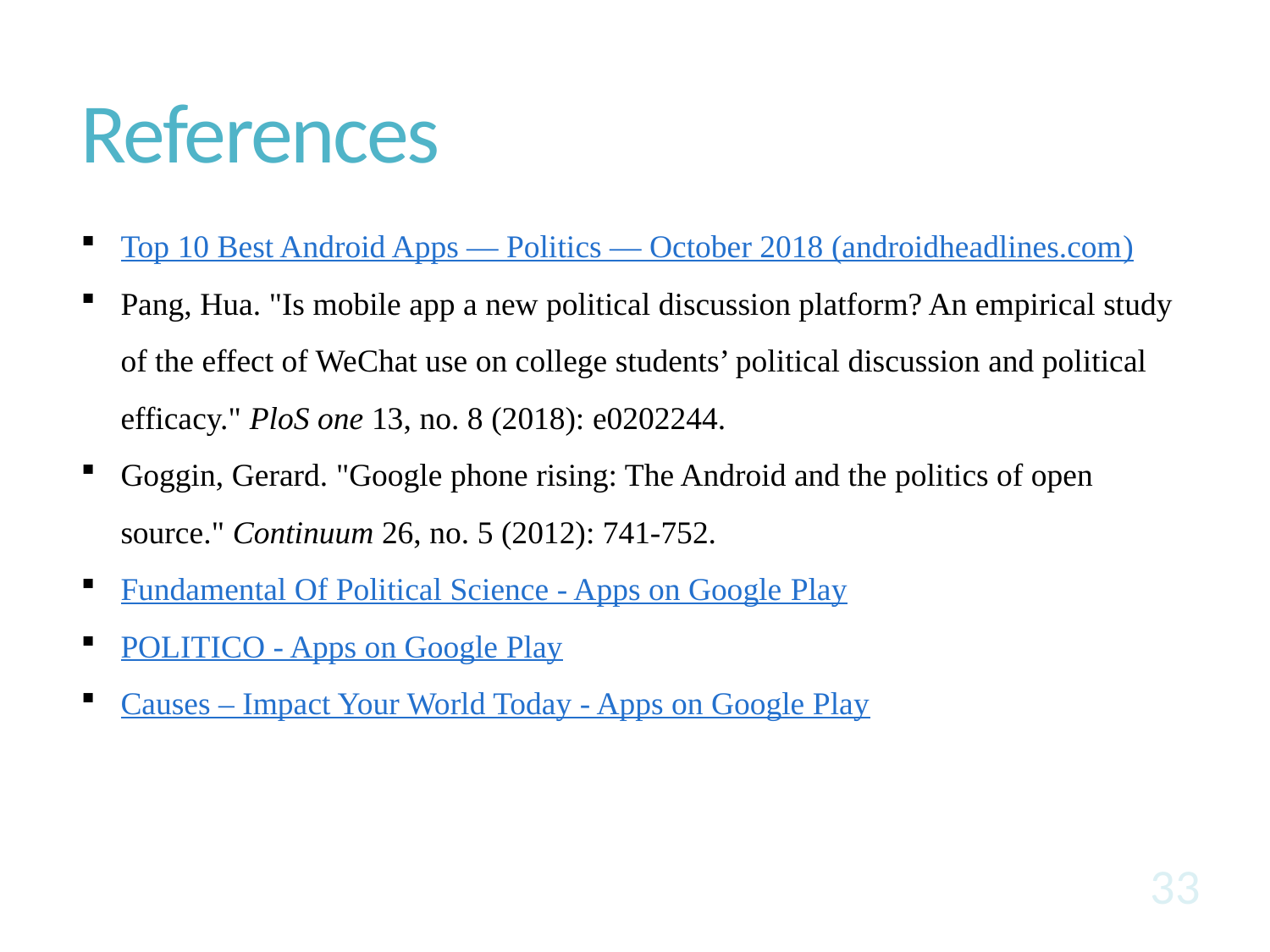

# References
Top 10 Best Android Apps — Politics — October 2018 (androidheadlines.com)
Pang, Hua. "Is mobile app a new political discussion platform? An empirical study of the effect of WeChat use on college students’ political discussion and political efficacy." PloS one 13, no. 8 (2018): e0202244.
Goggin, Gerard. "Google phone rising: The Android and the politics of open source." Continuum 26, no. 5 (2012): 741-752.
Fundamental Of Political Science - Apps on Google Play
POLITICO - Apps on Google Play
Causes – Impact Your World Today - Apps on Google Play

33